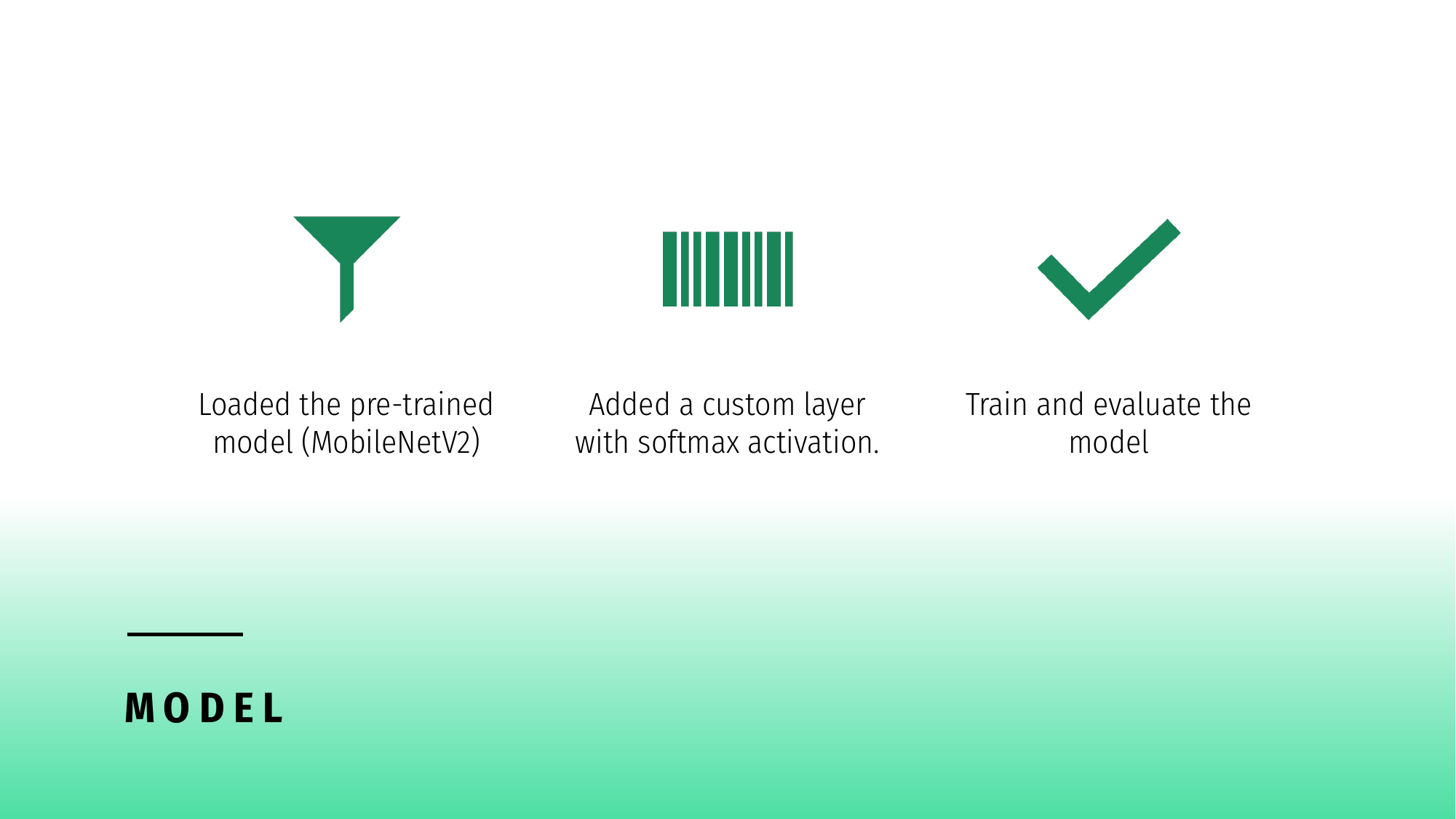

Loaded the pre-trained model (MobileNetV2)
Added a custom layer with softmax activation.
Train and evaluate the model

# Model